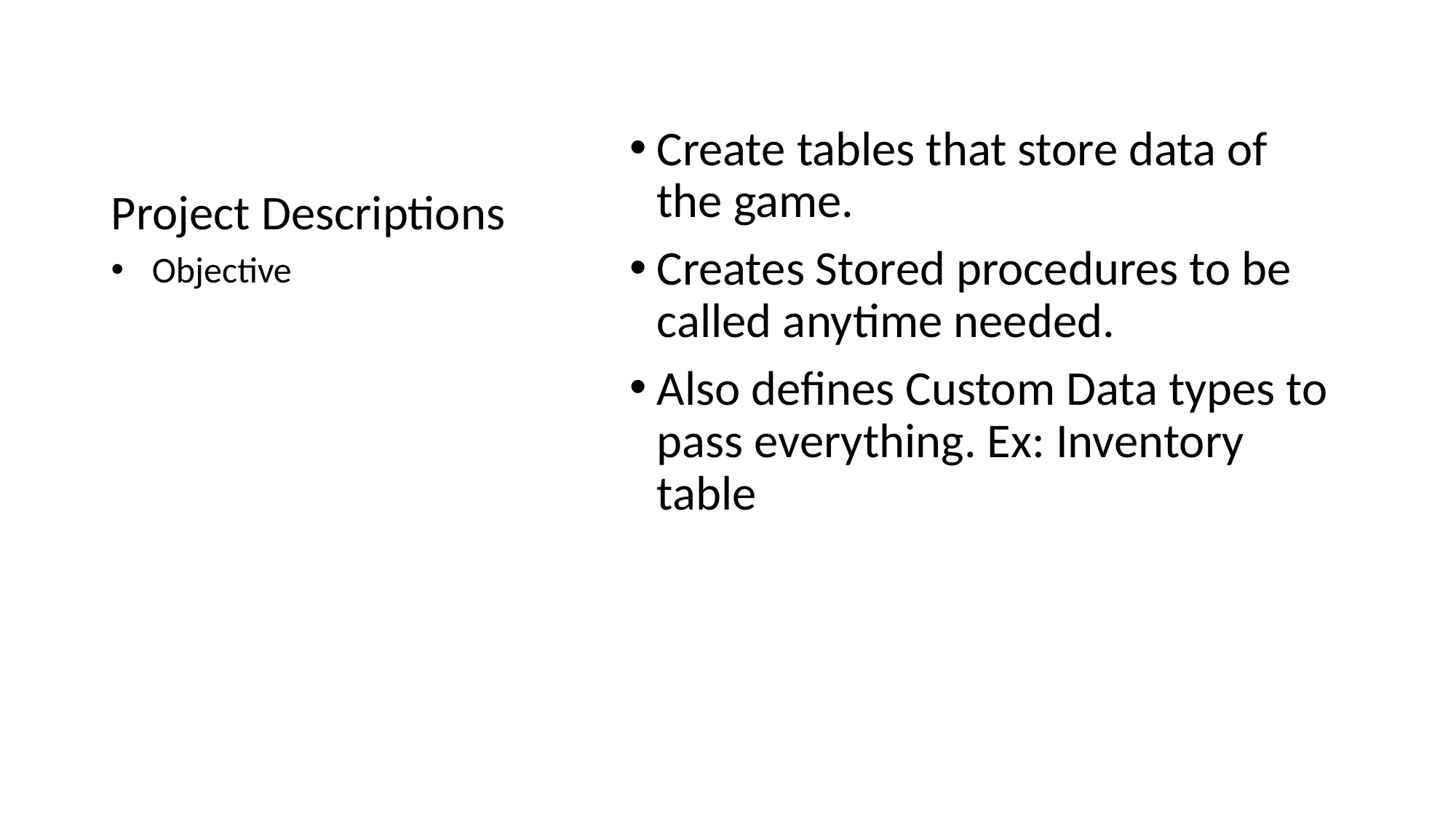

# Project Descriptions
Create tables that store data of the game.
Creates Stored procedures to be called anytime needed.
Also defines Custom Data types to pass everything. Ex: Inventory table

Objective